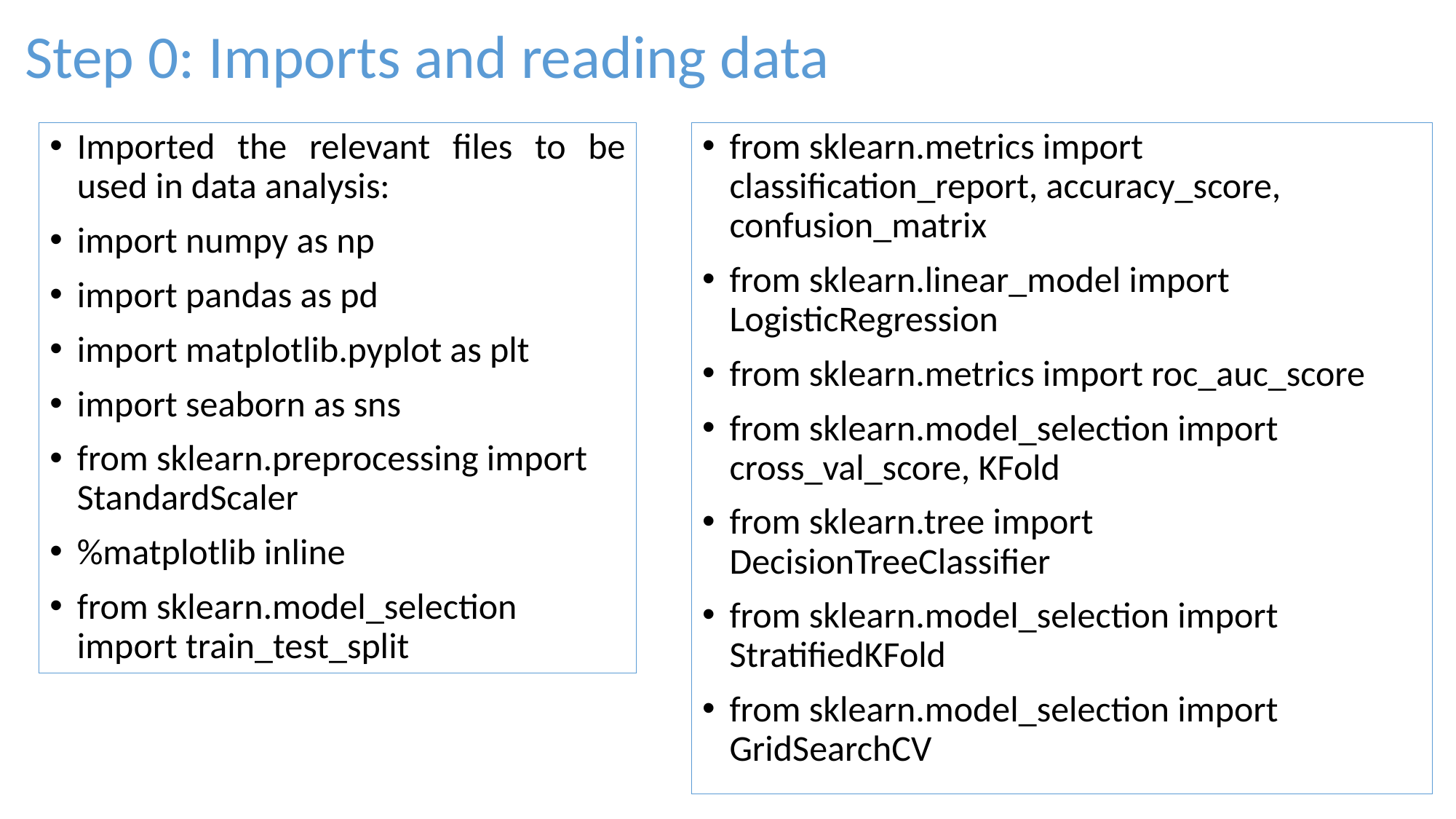

# Step 0: Imports and reading data
Imported the relevant files to be used in data analysis:
import numpy as np
import pandas as pd
import matplotlib.pyplot as plt
import seaborn as sns
from sklearn.preprocessing import StandardScaler
%matplotlib inline
from sklearn.model_selection import train_test_split

from sklearn.metrics import classification_report, accuracy_score, confusion_matrix
from sklearn.linear_model import LogisticRegression
from sklearn.metrics import roc_auc_score
from sklearn.model_selection import cross_val_score, KFold
from sklearn.tree import DecisionTreeClassifier
from sklearn.model_selection import StratifiedKFold
from sklearn.model_selection import GridSearchCV